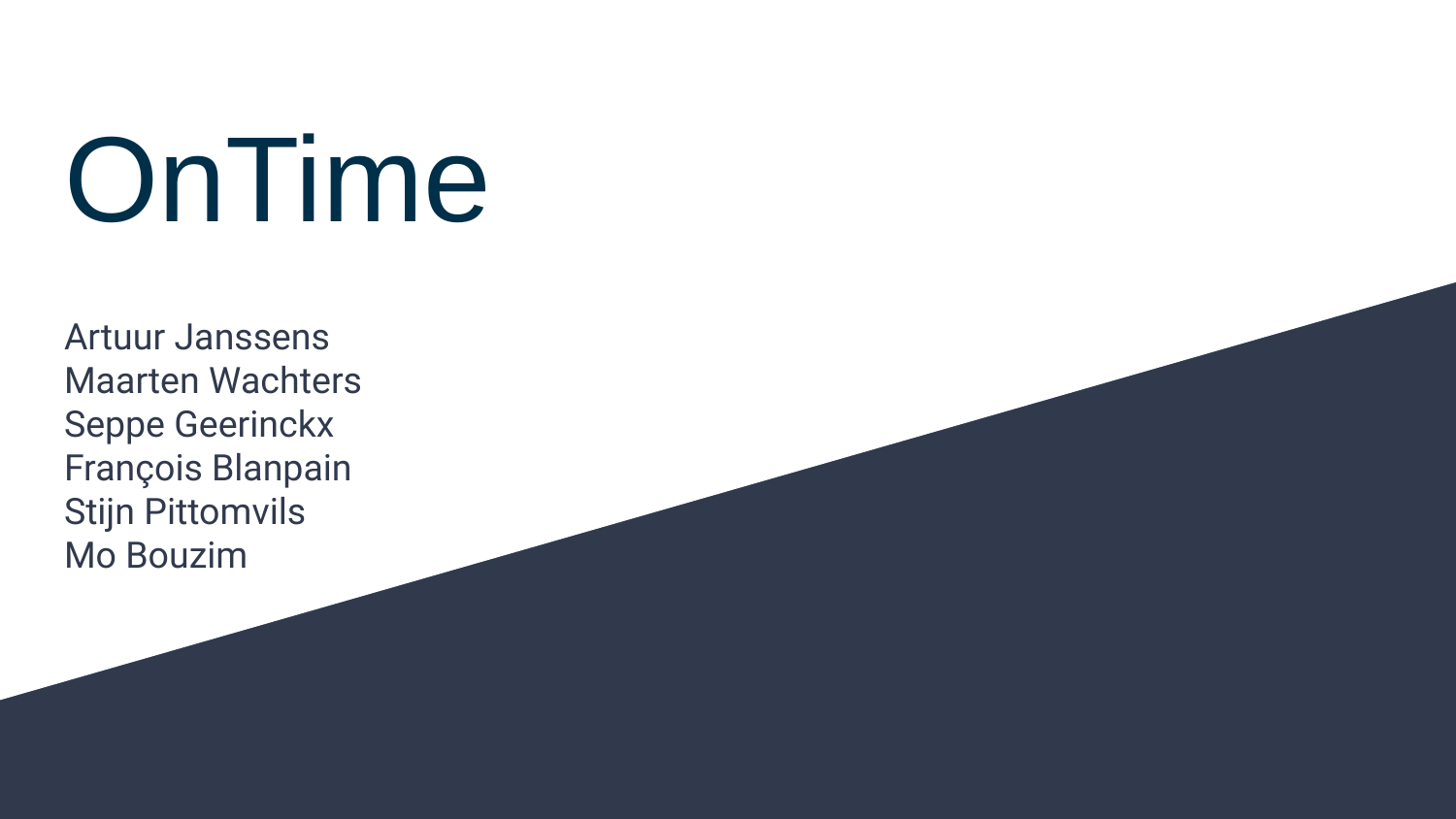

# OnTime
Artuur Janssens
Maarten Wachters
Seppe Geerinckx
François Blanpain
Stijn Pittomvils
Mo Bouzim